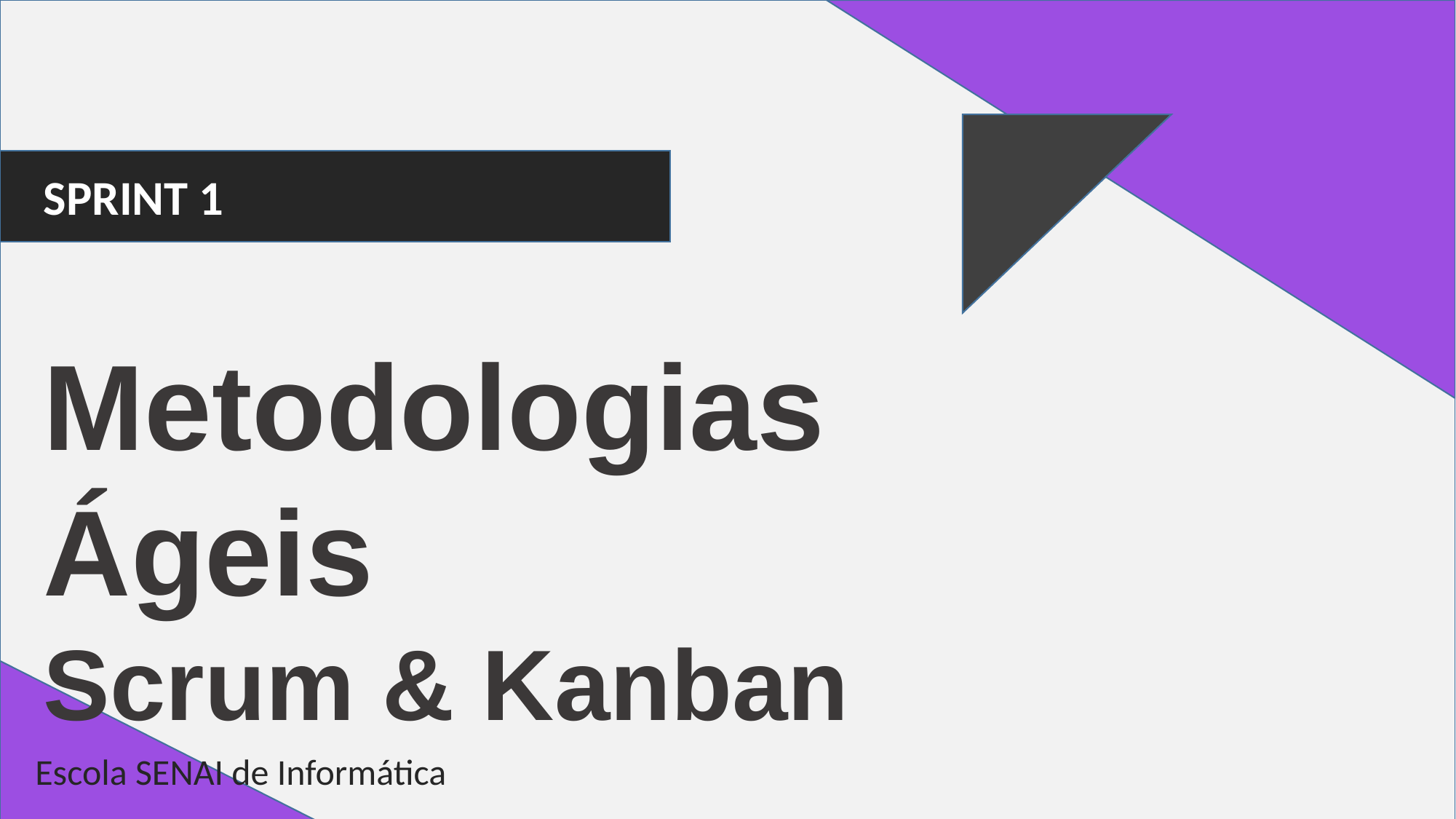

SPRINT 1
Metodologias Ágeis
Scrum & Kanban

Escola SENAI de Informática